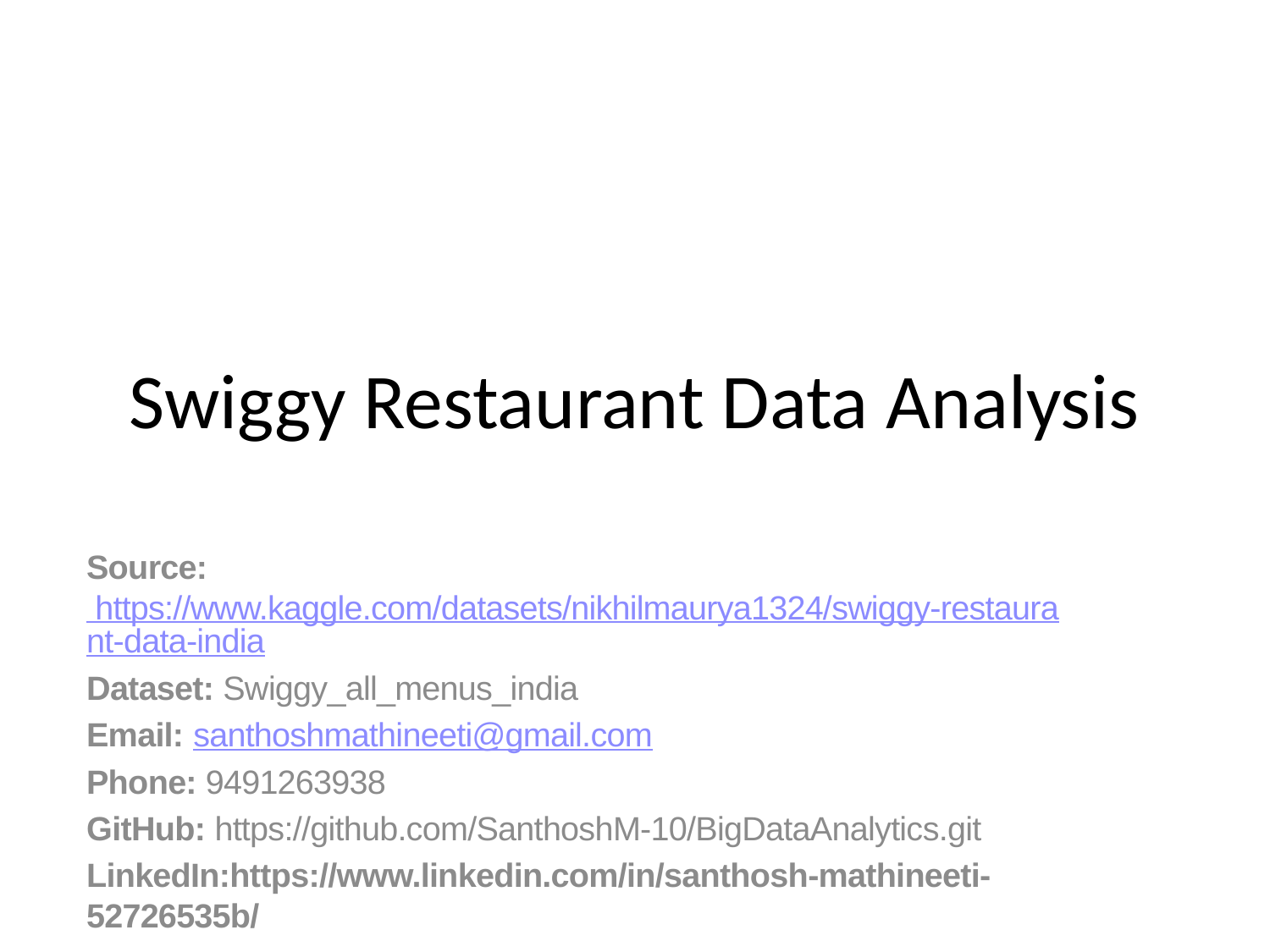

# Swiggy Restaurant Data Analysis
Source: https://www.kaggle.com/datasets/nikhilmaurya1324/swiggy-restaurant-data-india
Dataset: Swiggy_all_menus_india
Email: santhoshmathineeti@gmail.com
Phone: 9491263938
GitHub: https://github.com/SanthoshM-10/BigDataAnalytics.git
LinkedIn:https://www.linkedin.com/in/santhosh-mathineeti-52726535b/